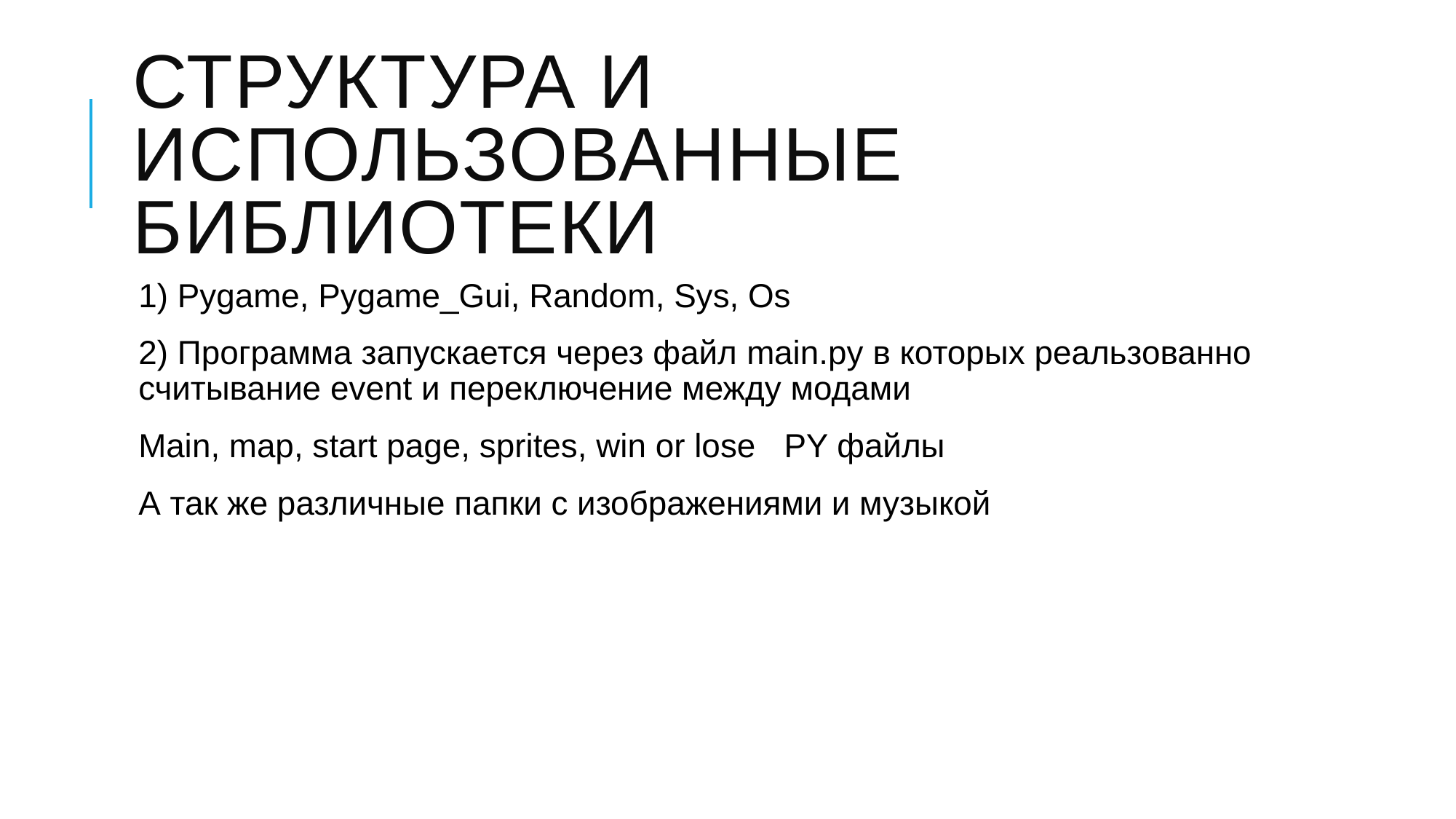

# Структура и Использованные библиотеки
1) Pygame, Pygame_Gui, Random, Sys, Os
2) Программа запускается через файл main.py в которых реальзованно считывание event и переключение между модами
Main, map, start page, sprites, win or lose   PY файлы
А так же различные папки с изображениями и музыкой